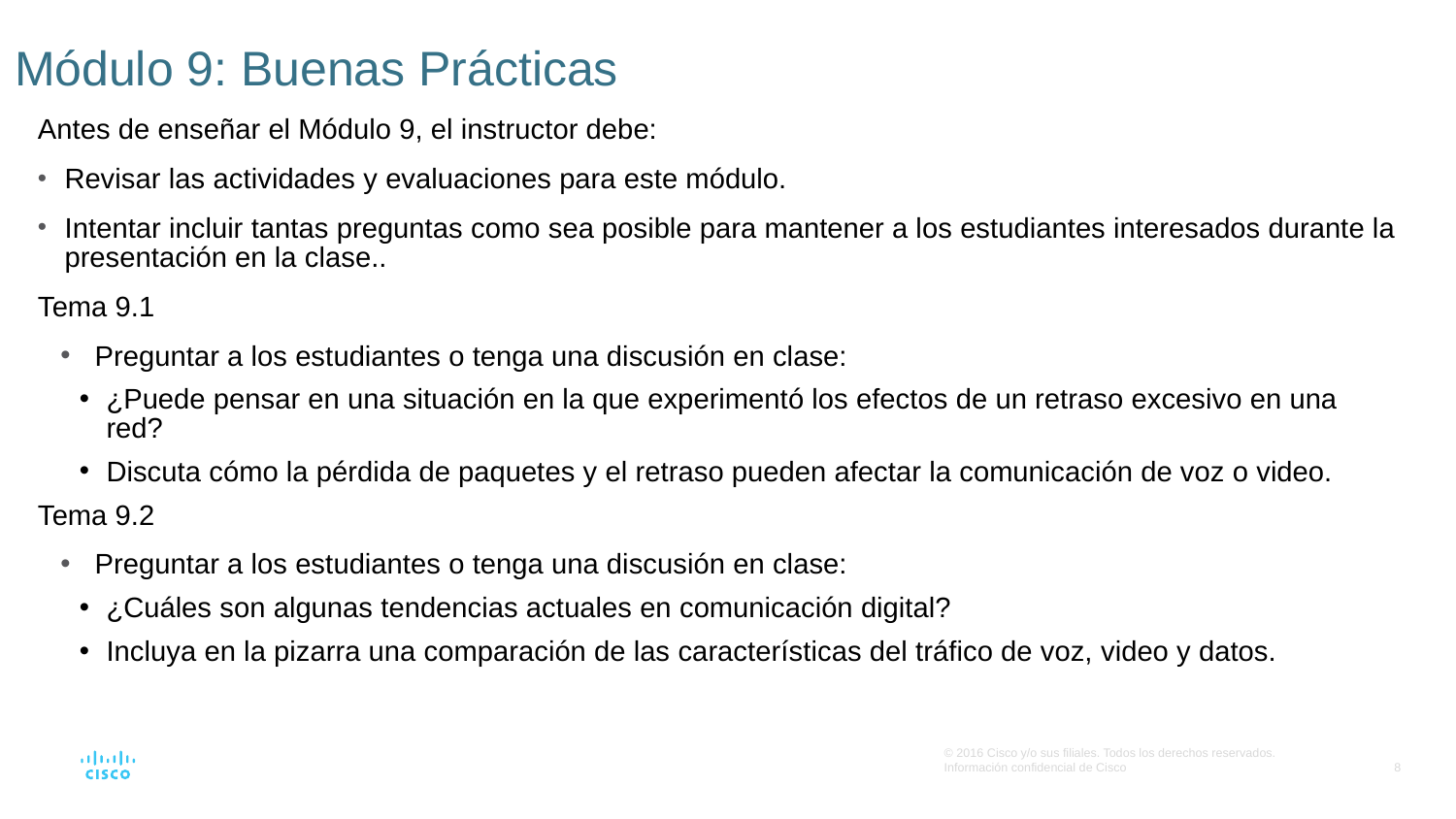

# Módulo 9: Buenas Prácticas
Antes de enseñar el Módulo 9, el instructor debe:
Revisar las actividades y evaluaciones para este módulo.
Intentar incluir tantas preguntas como sea posible para mantener a los estudiantes interesados durante la presentación en la clase..
Tema 9.1
Preguntar a los estudiantes o tenga una discusión en clase:
¿Puede pensar en una situación en la que experimentó los efectos de un retraso excesivo en una red?
Discuta cómo la pérdida de paquetes y el retraso pueden afectar la comunicación de voz o video.
Tema 9.2
Preguntar a los estudiantes o tenga una discusión en clase:
¿Cuáles son algunas tendencias actuales en comunicación digital?
Incluya en la pizarra una comparación de las características del tráfico de voz, video y datos.